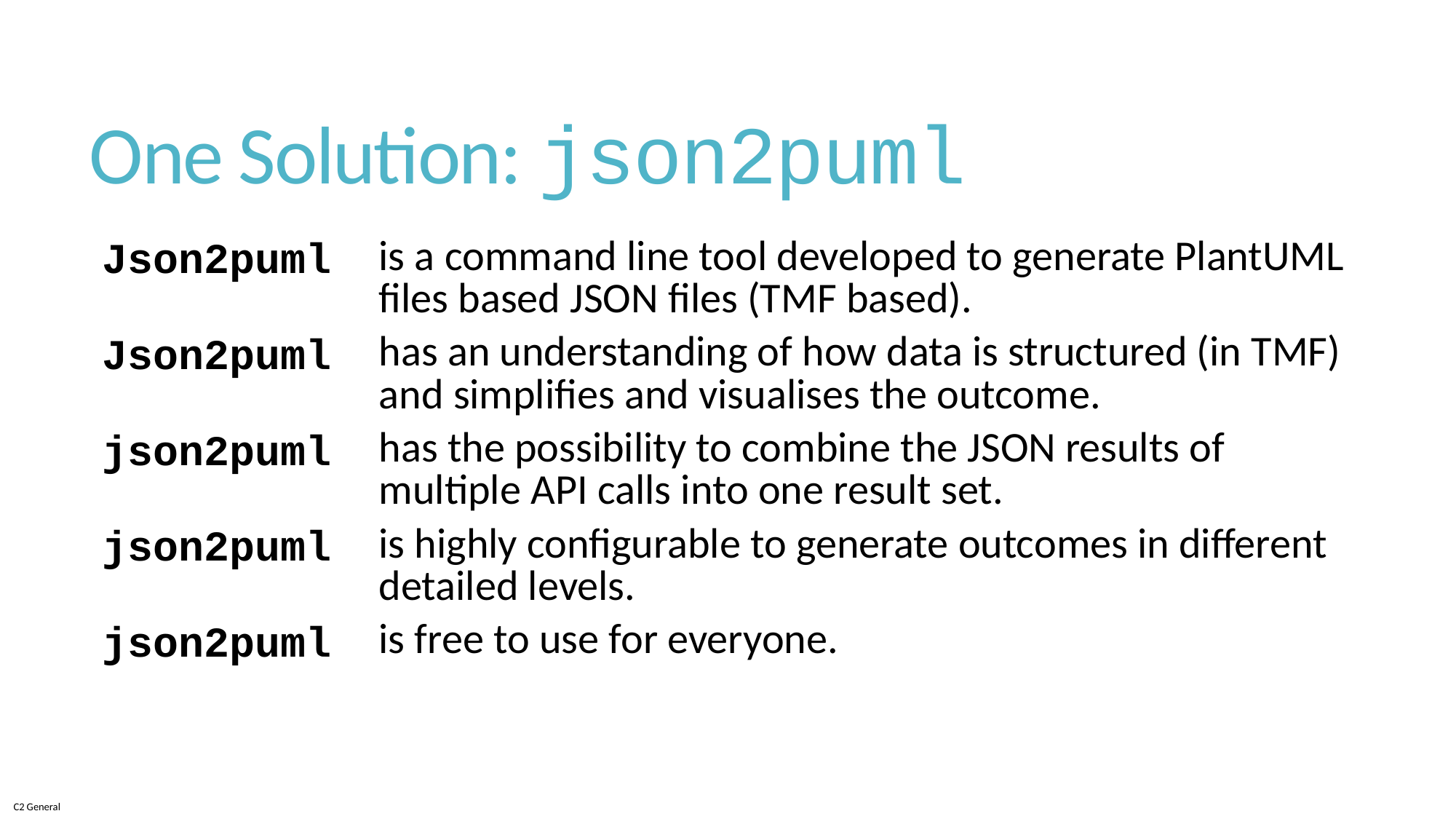

# One Solution: json2puml
| Json2puml | is a command line tool developed to generate PlantUML files based JSON files (TMF based). |
| --- | --- |
| Json2puml | has an understanding of how data is structured (in TMF) and simplifies and visualises the outcome. |
| json2puml | has the possibility to combine the JSON results of multiple API calls into one result set. |
| json2puml | is highly configurable to generate outcomes in different detailed levels. |
| json2puml | is free to use for everyone. |